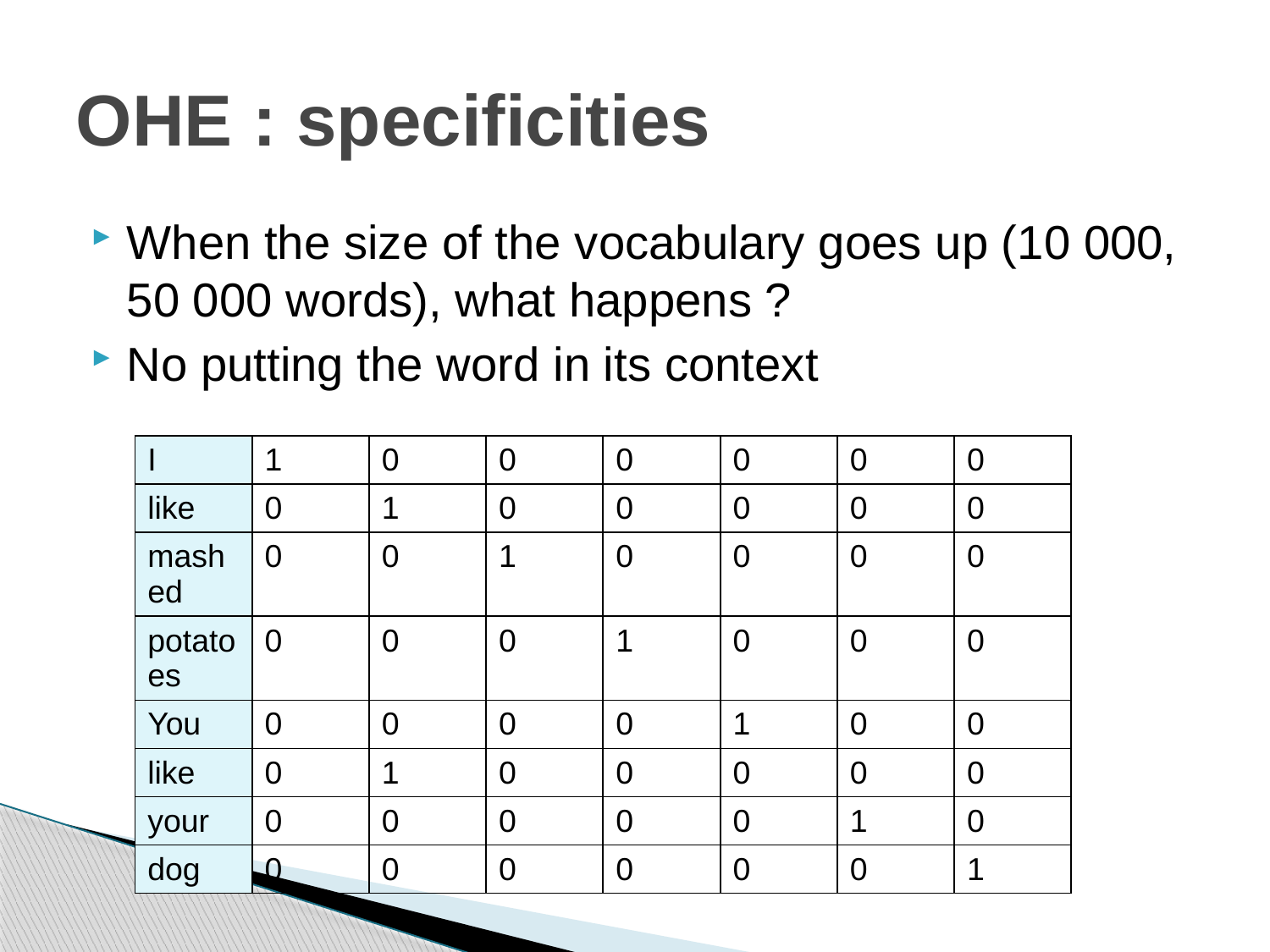

# OHE : specificities
When the size of the vocabulary goes up (10 000, 50 000 words), what happens ?
No putting the word in its context
| I | 1 | 0 | 0 | 0 | 0 | 0 | 0 |
| --- | --- | --- | --- | --- | --- | --- | --- |
| like | 0 | 1 | 0 | 0 | 0 | 0 | 0 |
| mashed | 0 | 0 | 1 | 0 | 0 | 0 | 0 |
| potatoes | 0 | 0 | 0 | 1 | 0 | 0 | 0 |
| You | 0 | 0 | 0 | 0 | 1 | 0 | 0 |
| like | 0 | 1 | 0 | 0 | 0 | 0 | 0 |
| your | 0 | 0 | 0 | 0 | 0 | 1 | 0 |
| dog | 0 | 0 | 0 | 0 | 0 | 0 | 1 |